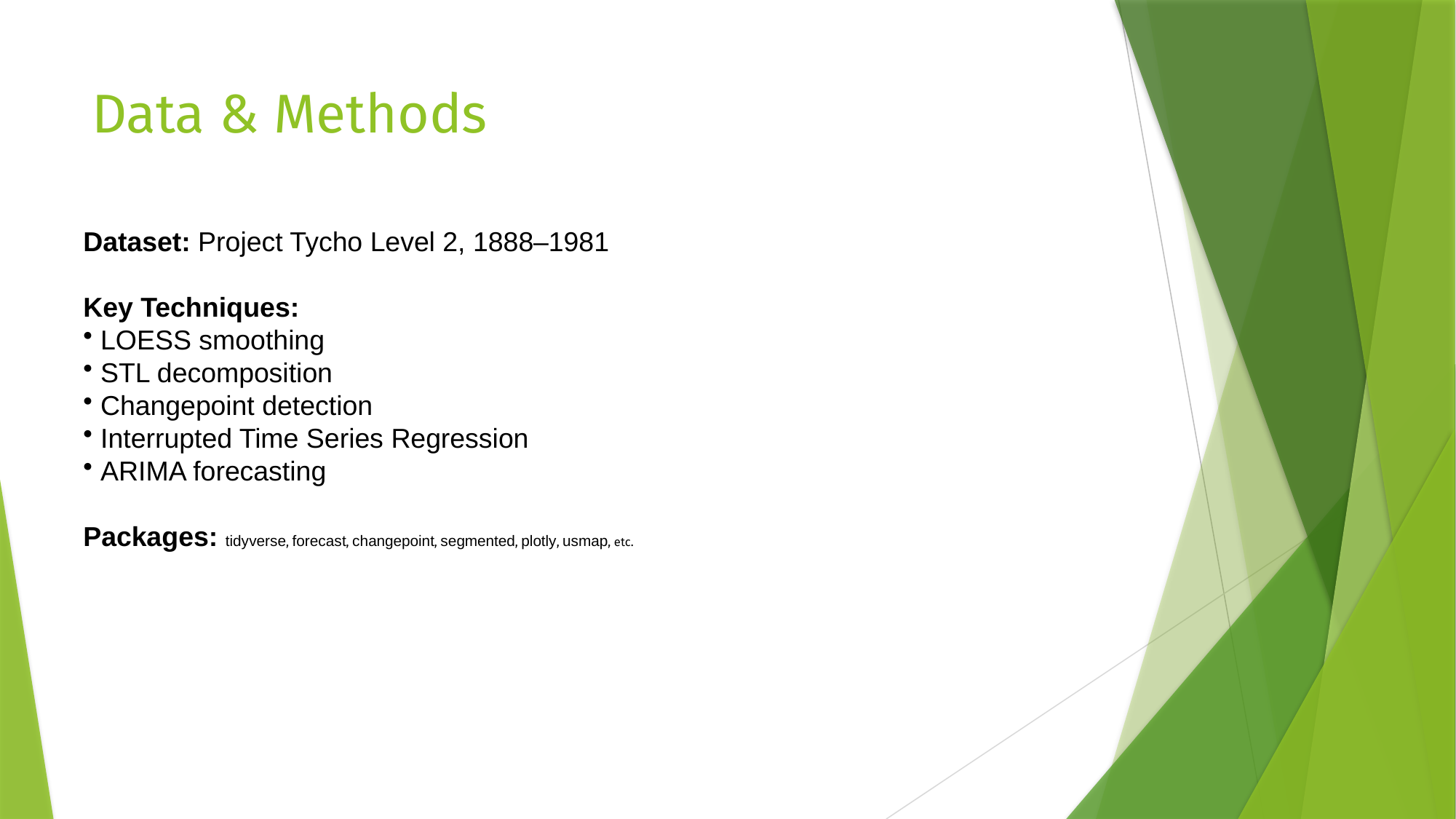

# Data & Methods
Dataset: Project Tycho Level 2, 1888–1981

Key Techniques:
 LOESS smoothing
 STL decomposition
 Changepoint detection
 Interrupted Time Series Regression
 ARIMA forecasting

Packages: tidyverse, forecast, changepoint, segmented, plotly, usmap, etc.